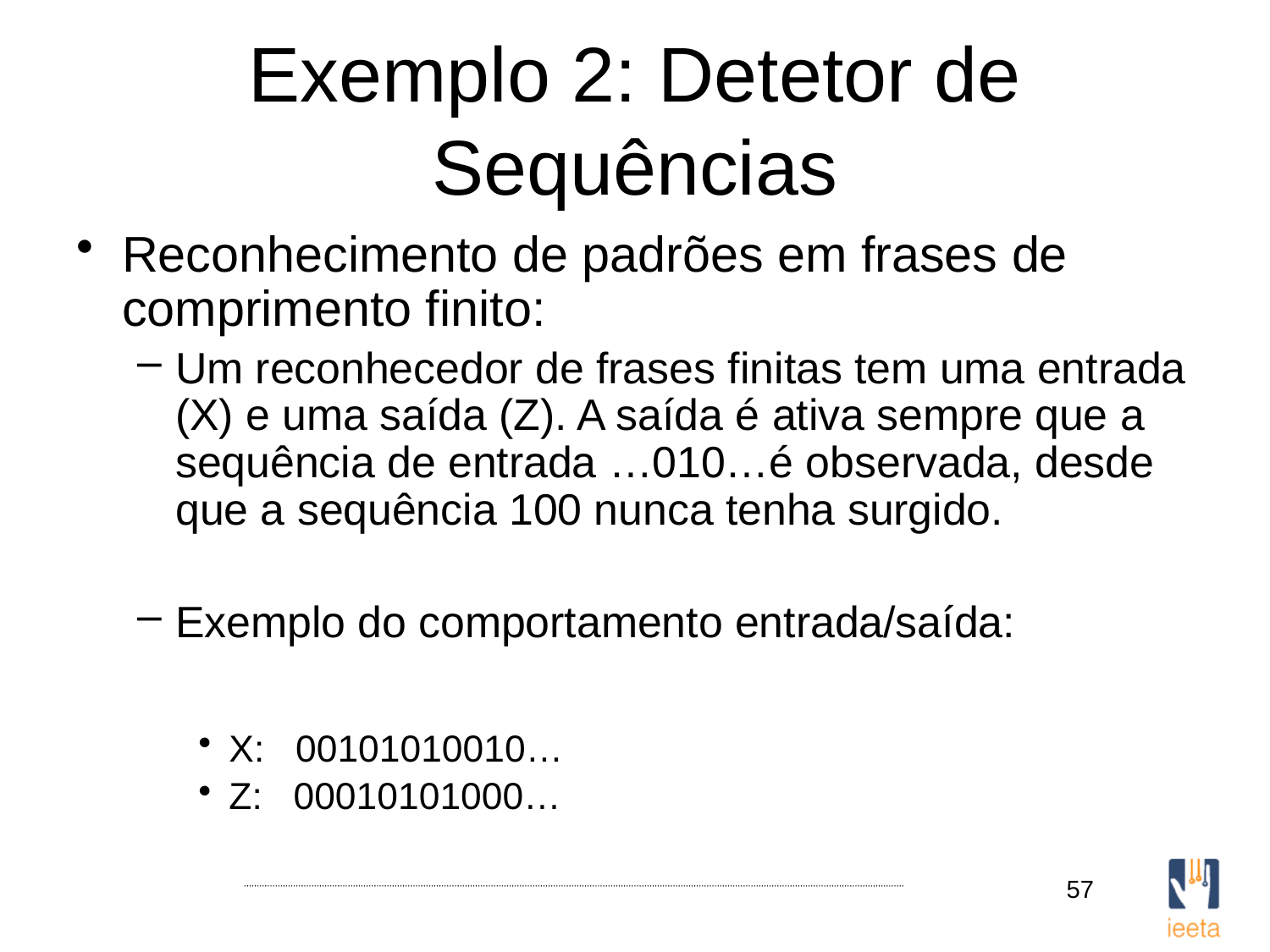

# Exemplo 2: Detetor de Sequências
Reconhecimento de padrões em frases de comprimento finito:
Um reconhecedor de frases finitas tem uma entrada (X) e uma saída (Z). A saída é ativa sempre que a sequência de entrada …010…é observada, desde que a sequência 100 nunca tenha surgido.

Exemplo do comportamento entrada/saída:

X:   00101010010…
Z:   00010101000…

57